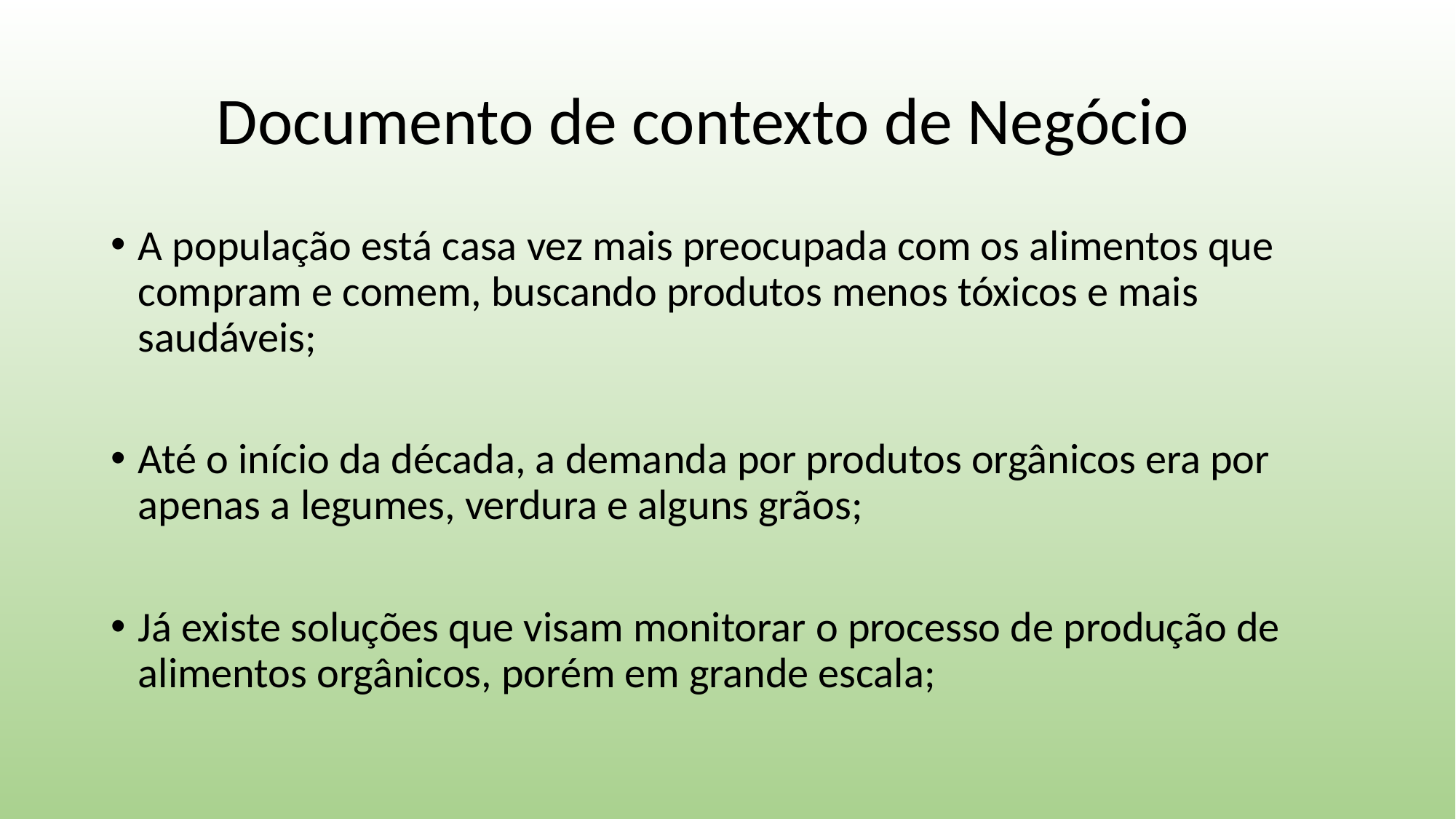

# Documento de contexto de Negócio
A população está casa vez mais preocupada com os alimentos que compram e comem, buscando produtos menos tóxicos e mais saudáveis;

Até o início da década, a demanda por produtos orgânicos era por apenas a legumes, verdura e alguns grãos;

Já existe soluções que visam monitorar o processo de produção de alimentos orgânicos, porém em grande escala;